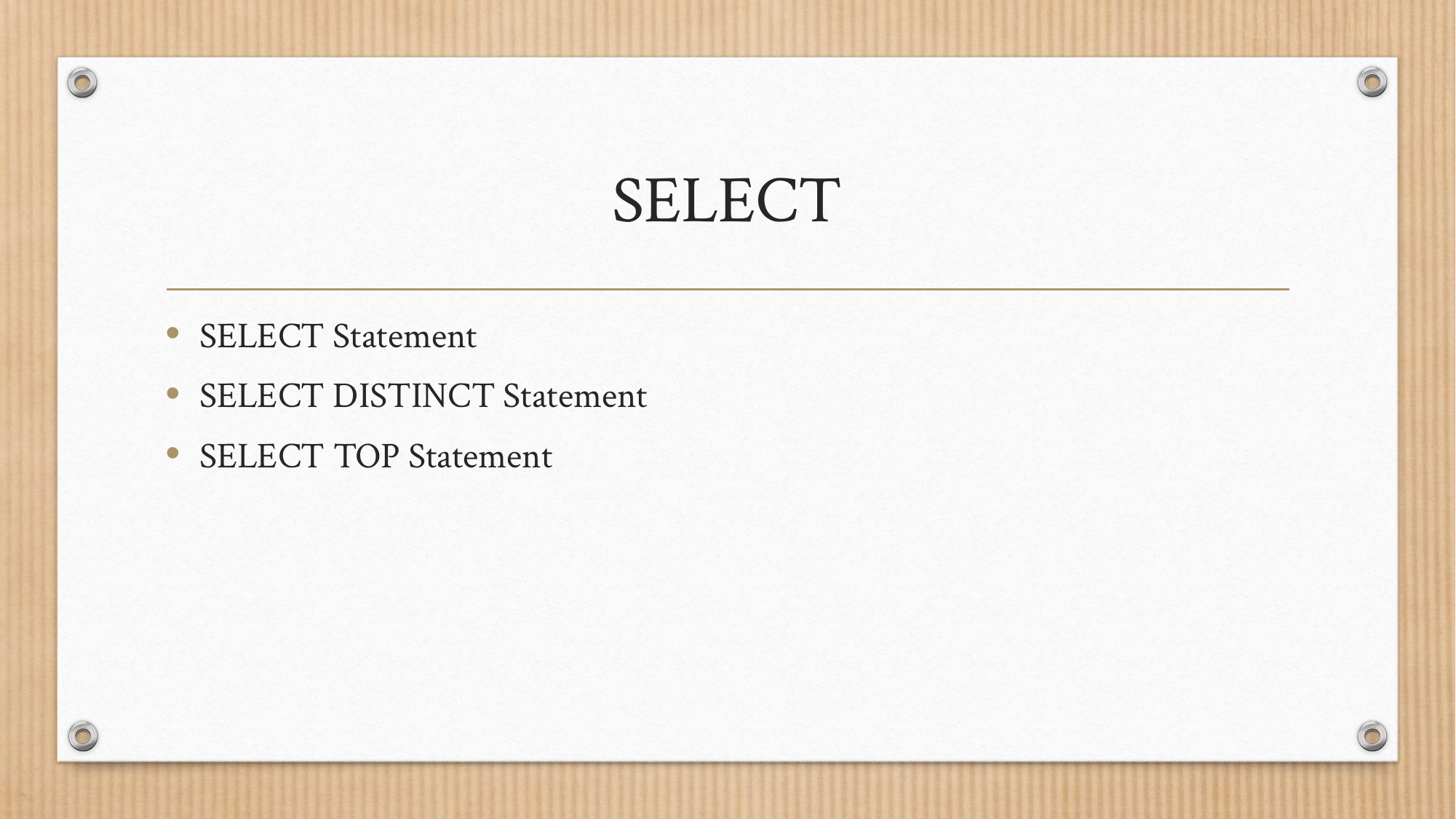

# SELECT
SELECT Statement
SELECT DISTINCT Statement
SELECT TOP Statement